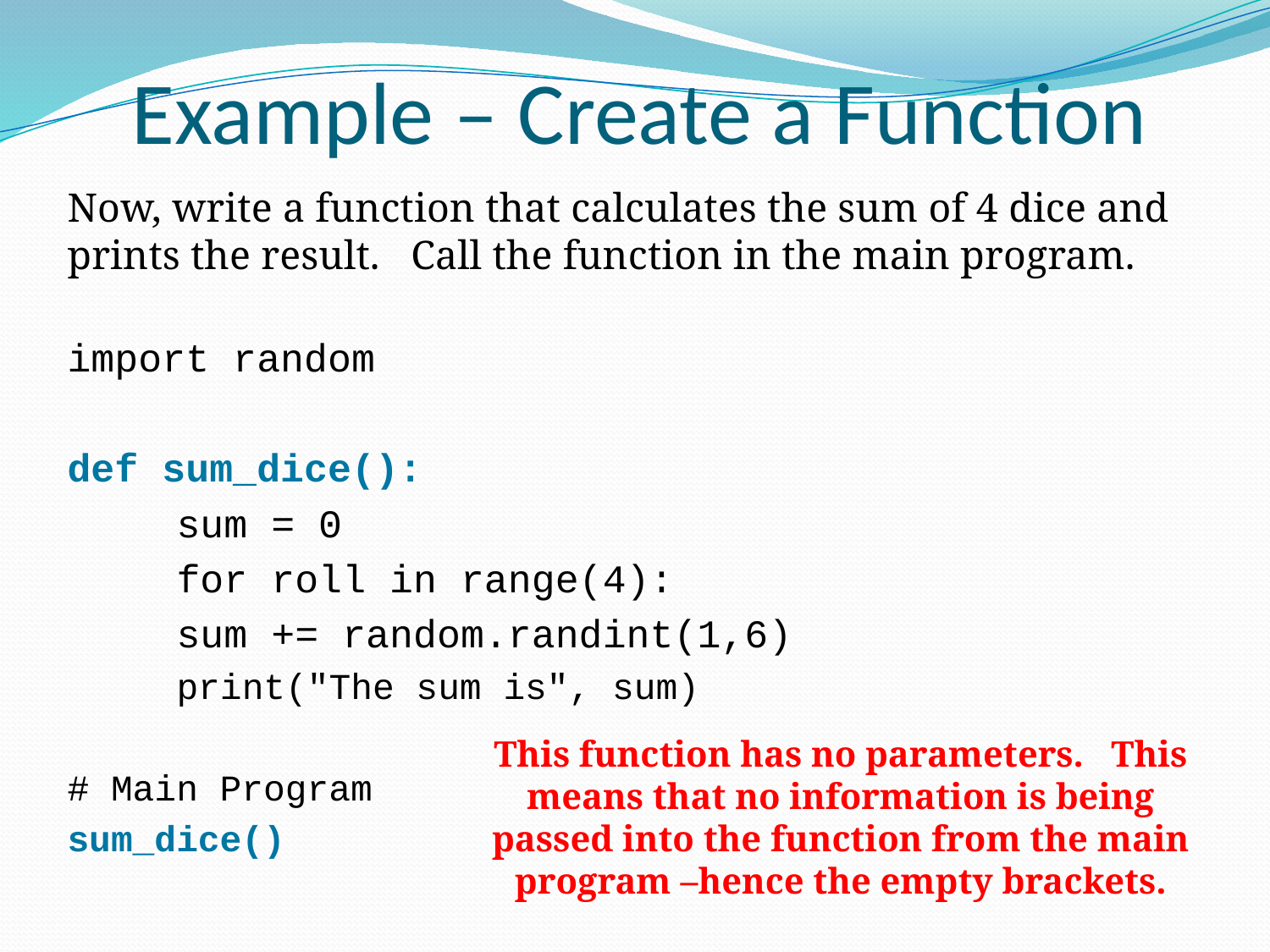

# Example – Create a Function
Now, write a function that calculates the sum of 4 dice and prints the result.   Call the function in the main program.
import random

def sum_dice():
	sum = 0
	for roll in range(4):
		sum += random.randint(1,6)
	print("The sum is", sum)

# Main Program
sum_dice()
This function has no parameters.   This means that no information is being passed into the function from the main program –hence the empty brackets.